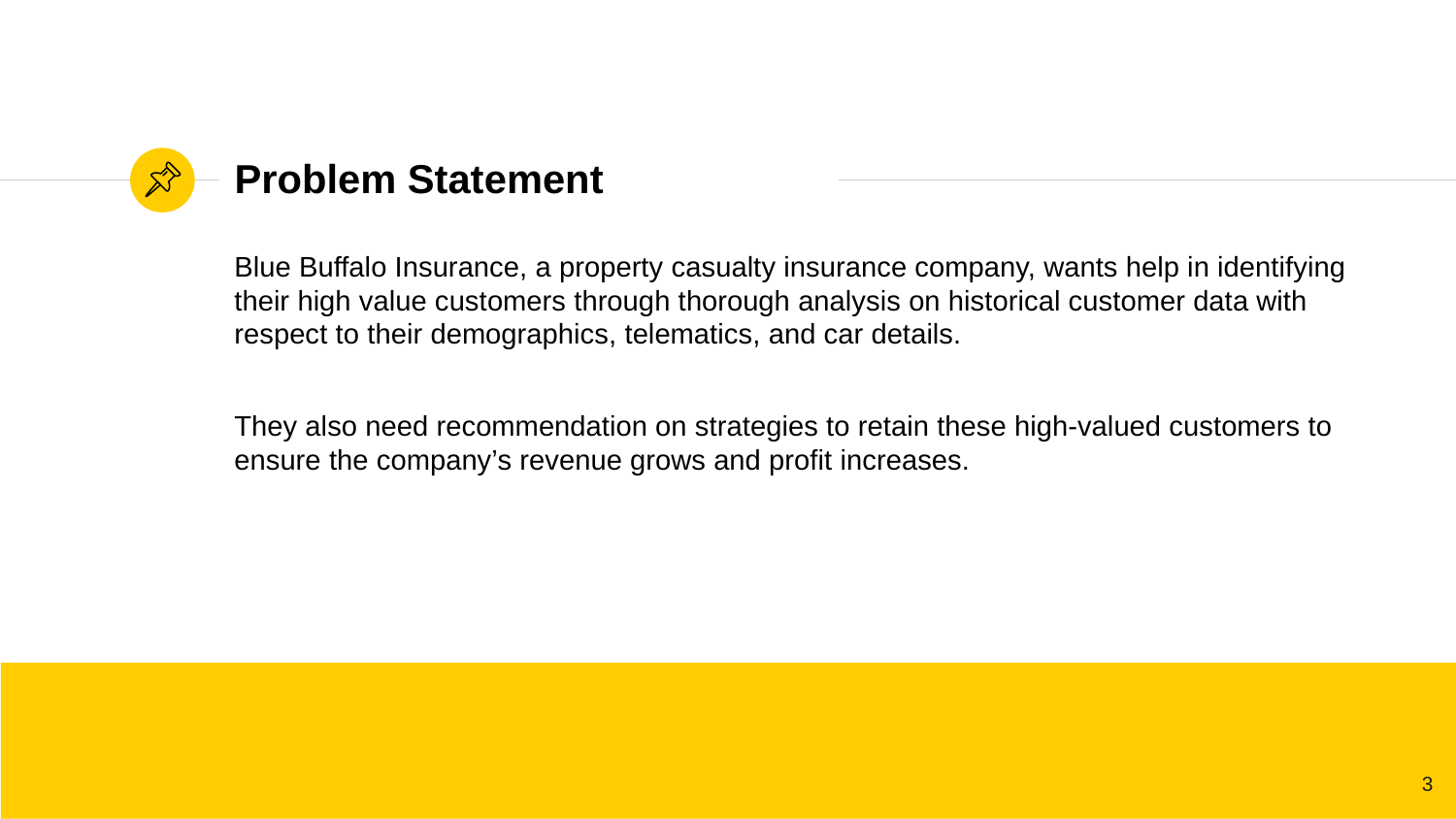

# Problem Statement

Blue Buffalo Insurance, a property casualty insurance company, wants help in identifying their high value customers through thorough analysis on historical customer data with respect to their demographics, telematics, and car details.

They also need recommendation on strategies to retain these high-valued customers to ensure the company’s revenue grows and profit increases.

3